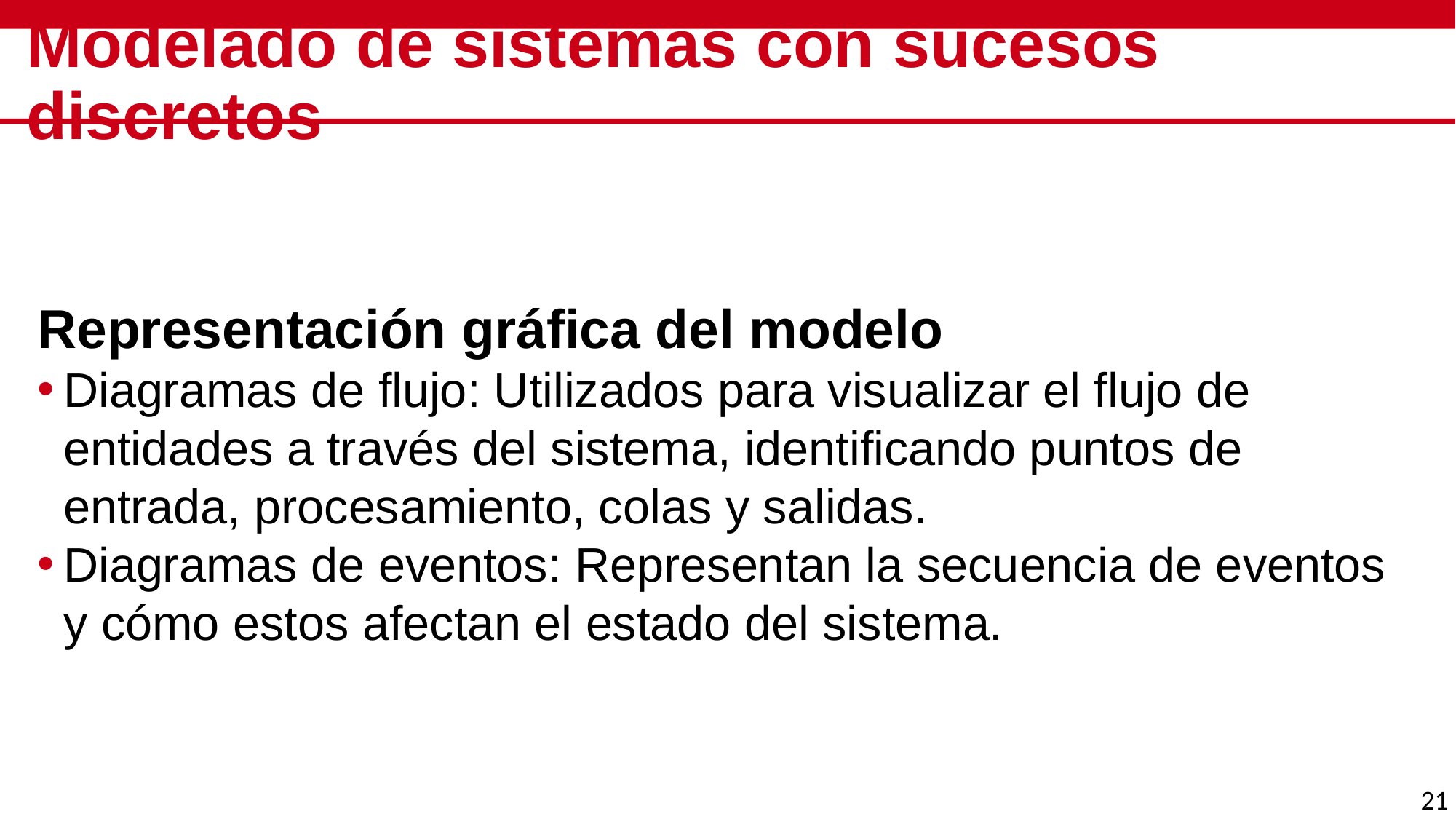

# Modelado de sistemas con sucesos discretos
Representación gráfica del modelo
Diagramas de flujo: Utilizados para visualizar el flujo de entidades a través del sistema, identificando puntos de entrada, procesamiento, colas y salidas.
Diagramas de eventos: Representan la secuencia de eventos y cómo estos afectan el estado del sistema.
21